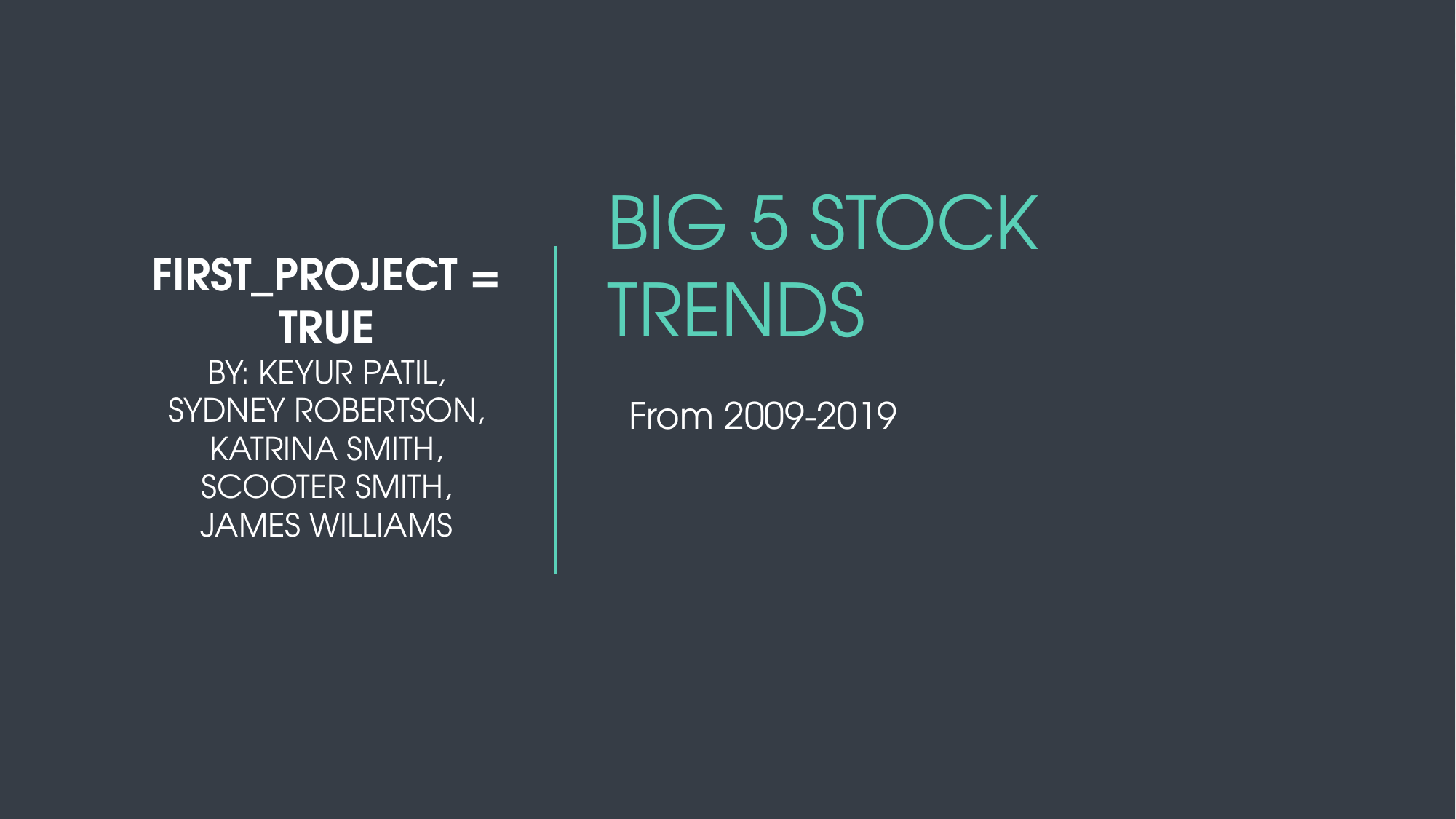

First_Project = True
By: Keyur Patil, Sydney Robertson, Katrina Smith, Scooter Smith, James Williams
# BIG 5 STOCK TRENDS
From 2009-2019